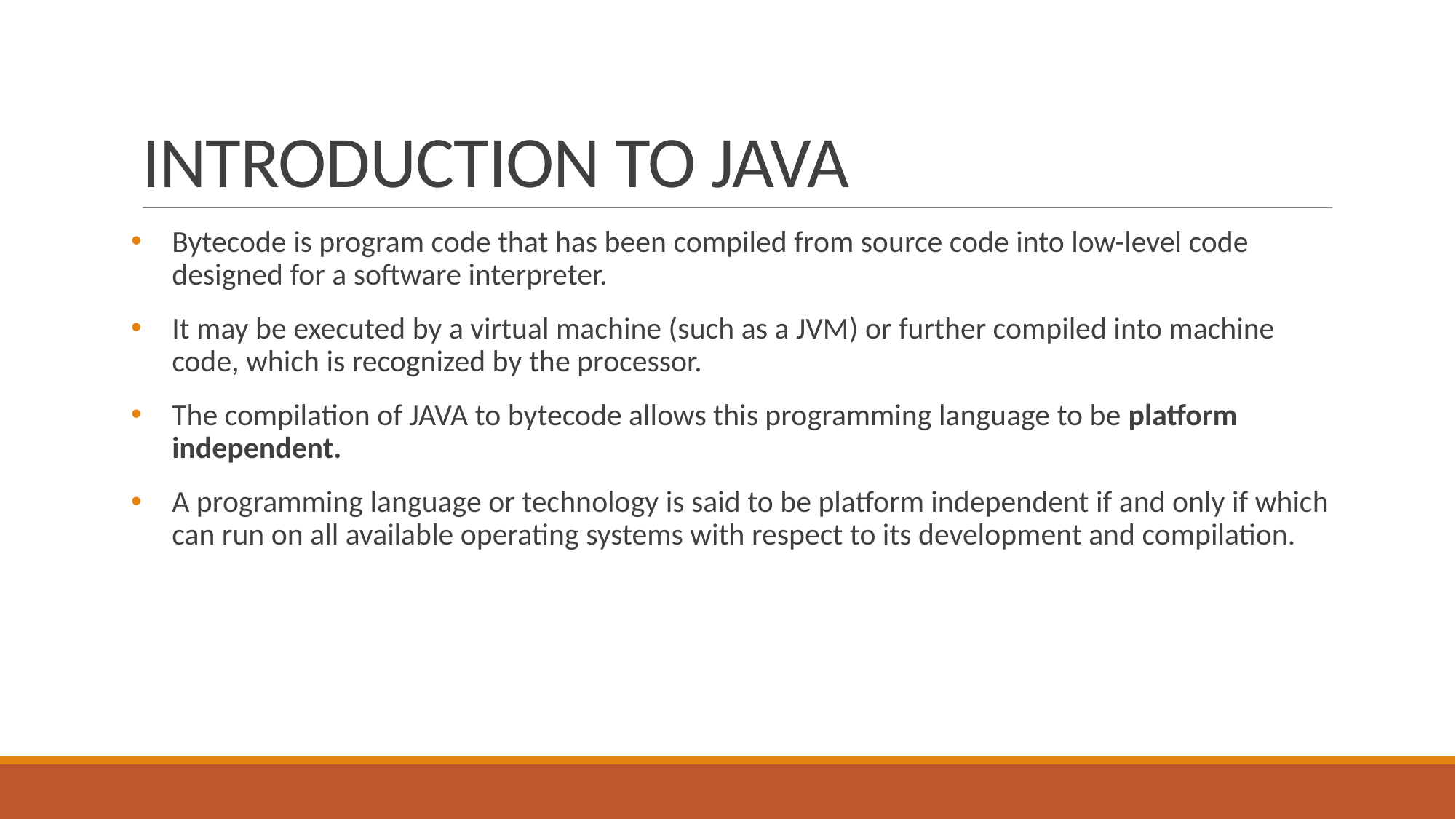

# INTRODUCTION TO JAVA
Bytecode is program code that has been compiled from source code into low-level code designed for a software interpreter.
It may be executed by a virtual machine (such as a JVM) or further compiled into machine code, which is recognized by the processor.
The compilation of JAVA to bytecode allows this programming language to be platform independent.
A programming language or technology is said to be platform independent if and only if which can run on all available operating systems with respect to its development and compilation.